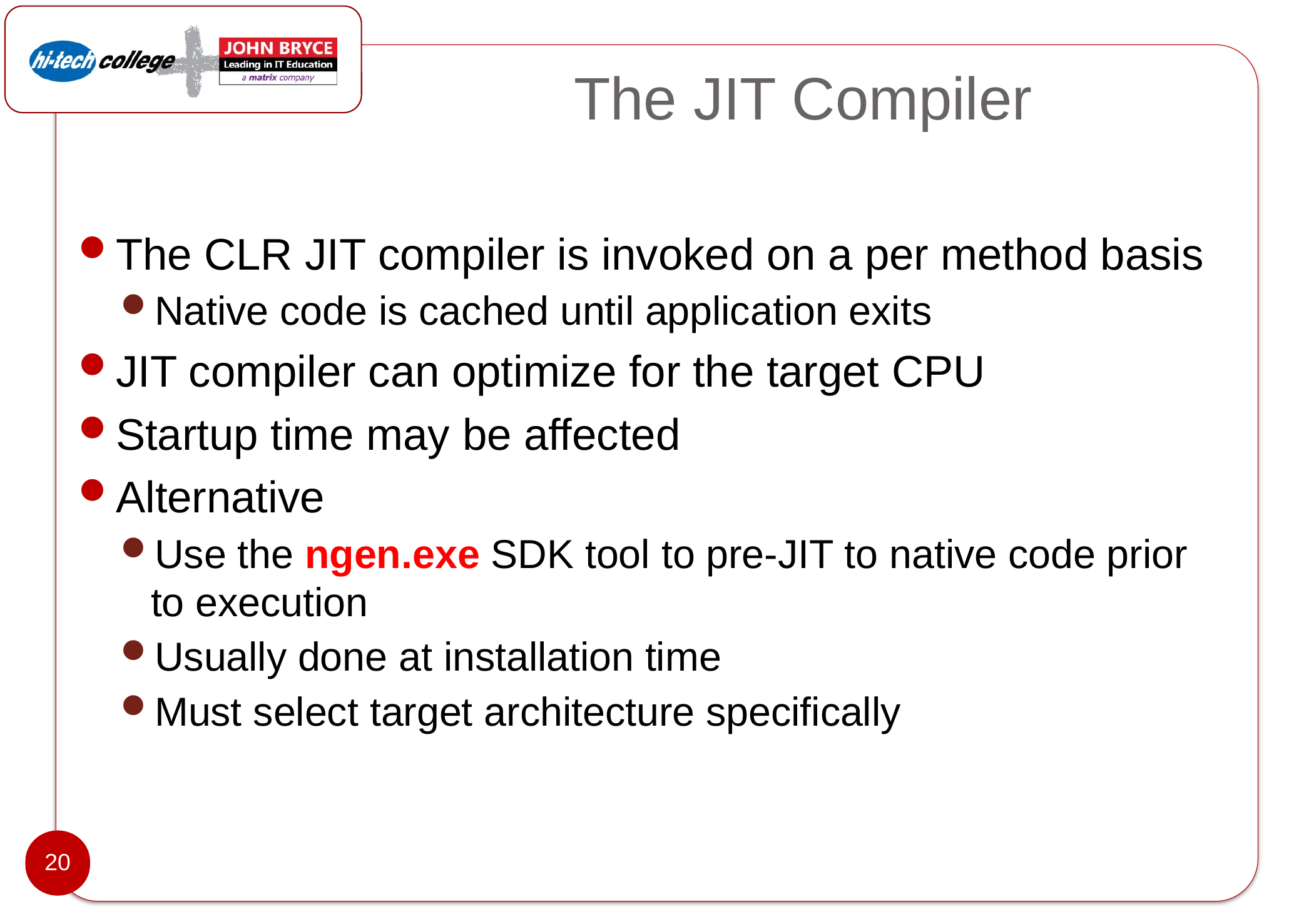

# The JIT Compiler
The CLR JIT compiler is invoked on a per method basis
Native code is cached until application exits
JIT compiler can optimize for the target CPU
Startup time may be affected
Alternative
Use the ngen.exe SDK tool to pre-JIT to native code prior to execution
Usually done at installation time
Must select target architecture specifically
20